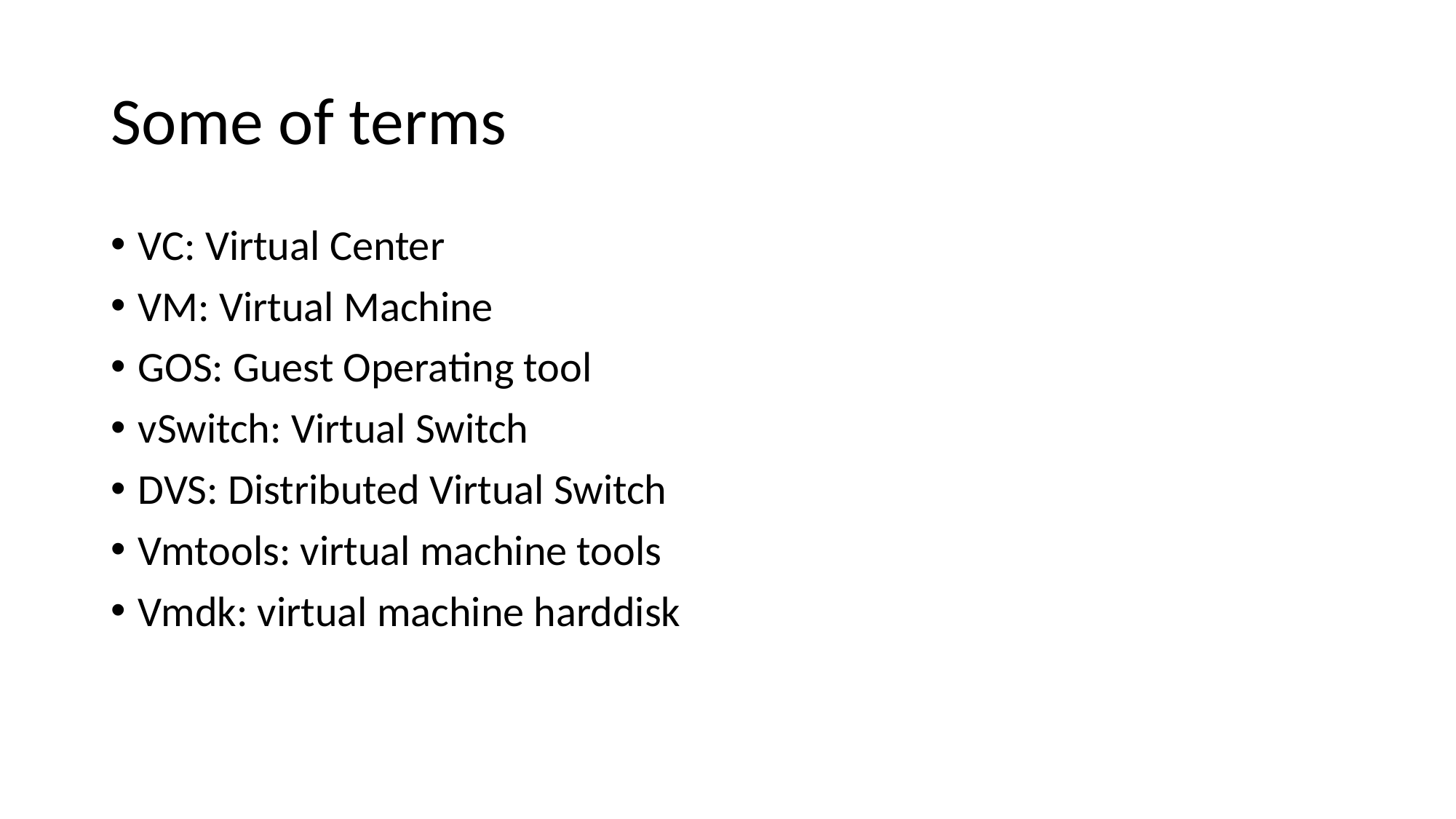

# Some of terms
VC: Virtual Center
VM: Virtual Machine
GOS: Guest Operating tool
vSwitch: Virtual Switch
DVS: Distributed Virtual Switch
Vmtools: virtual machine tools
Vmdk: virtual machine harddisk